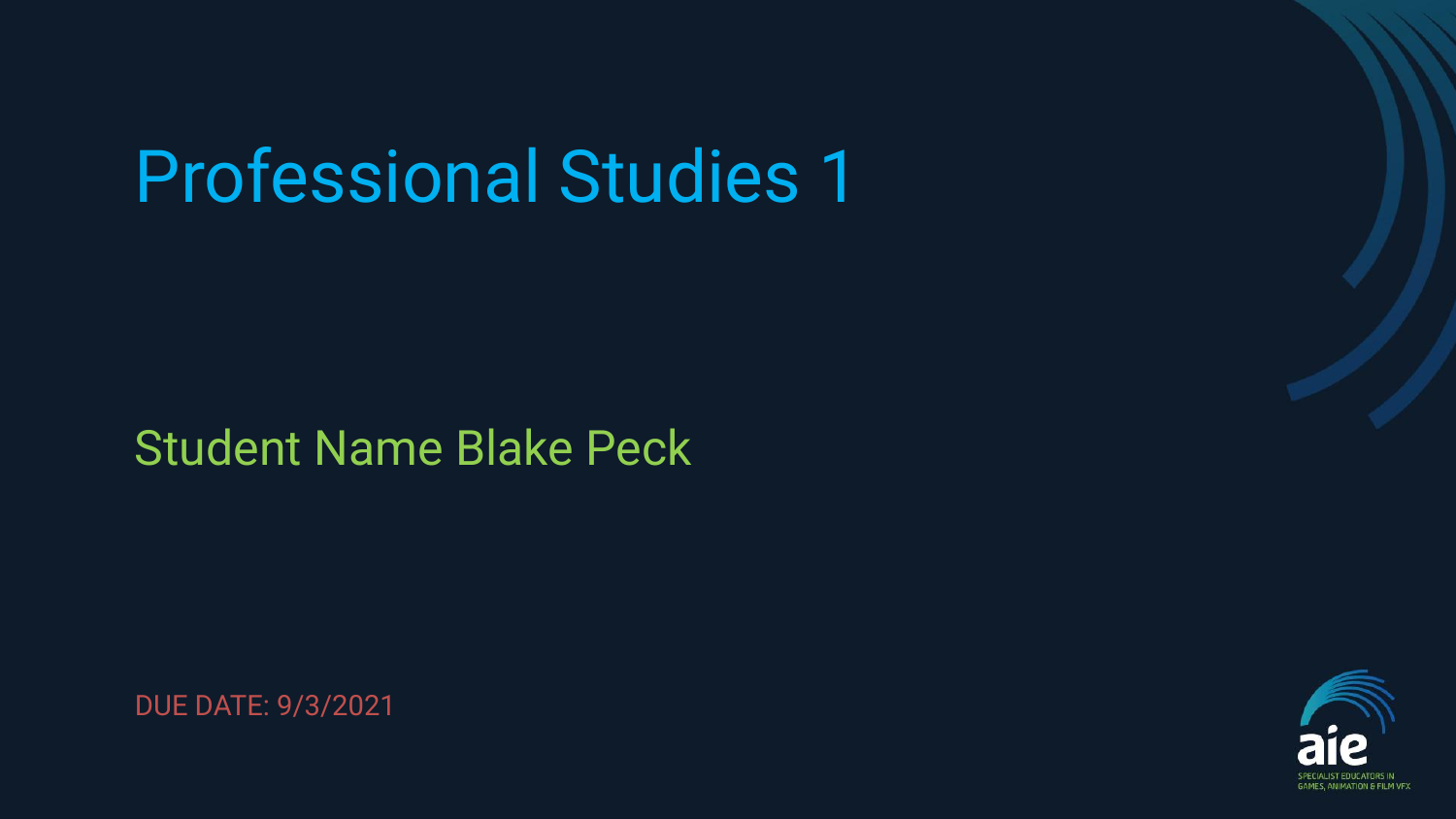

# Professional Studies 1
Student Name Blake Peck
DUE DATE: 9/3/2021